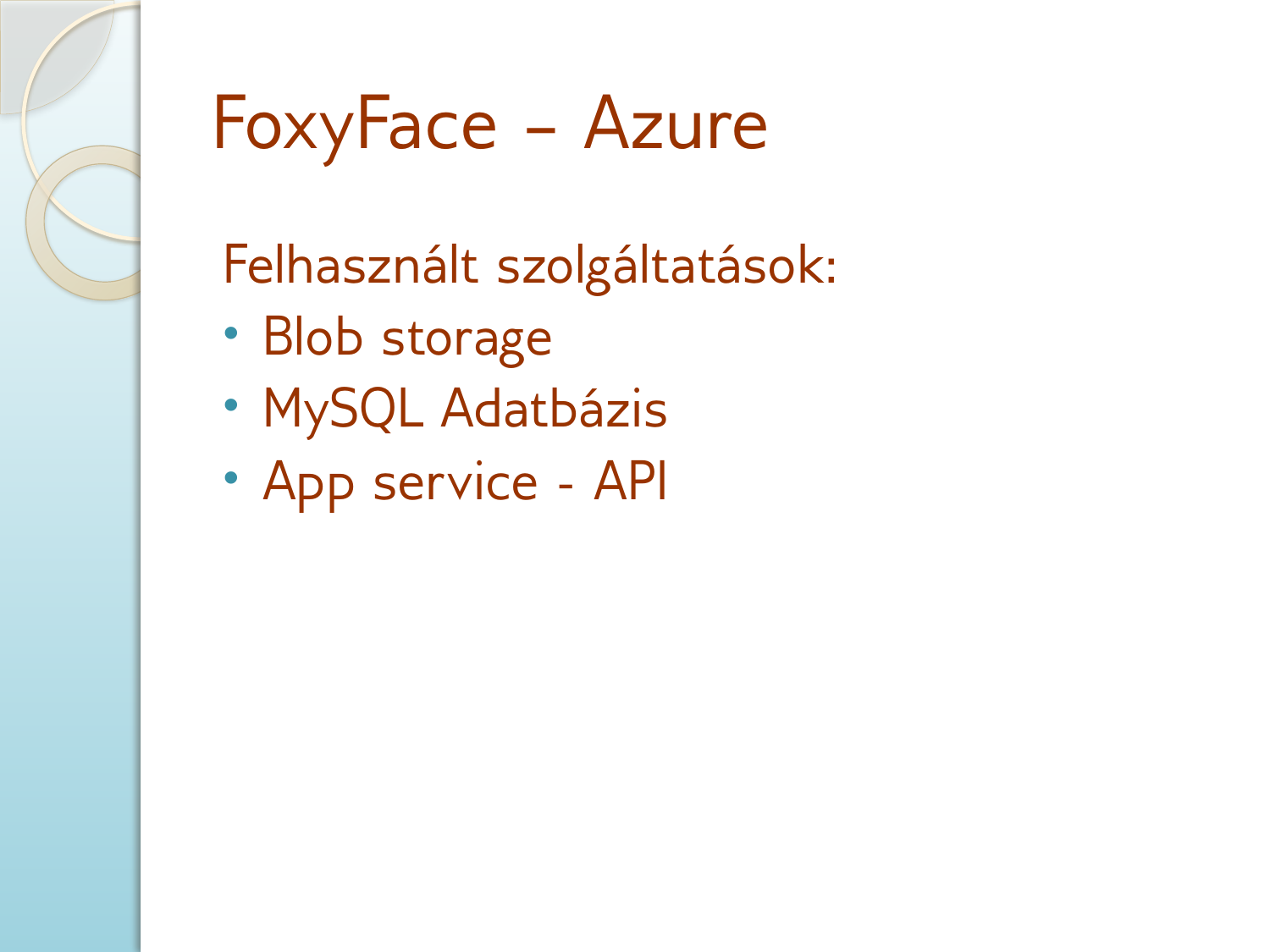

# FoxyFace – Azure
Felhasznált szolgáltatások:
Blob storage
MySQL Adatbázis
App service - API